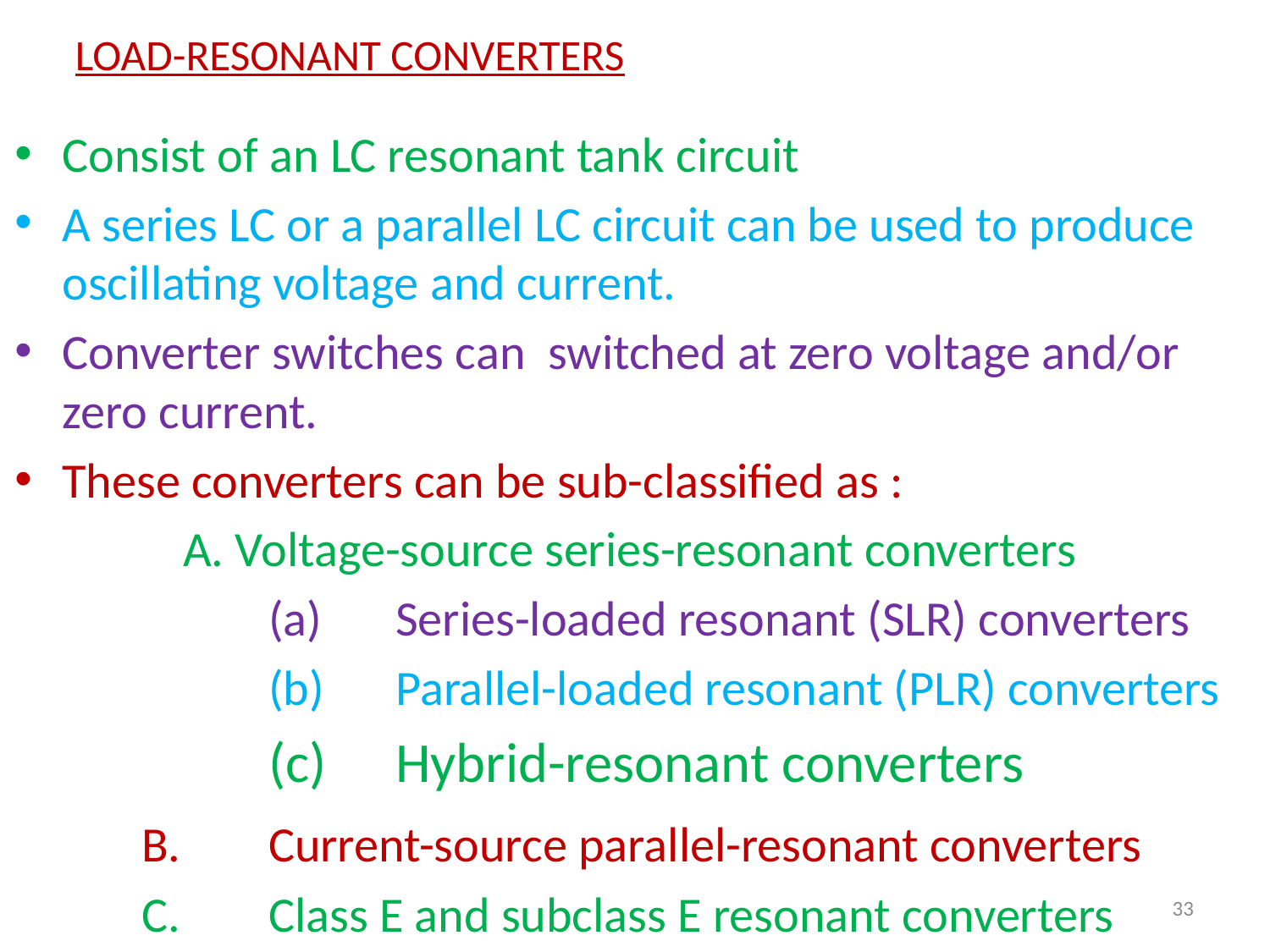

# LOAD-RESONANT CONVERTERS
Consist of an LC resonant tank circuit
A series LC or a parallel LC circuit can be used to produce oscillating voltage and current.
Converter switches can  switched at zero voltage and/or zero current.
These converters can be sub-classified as :
               A. Voltage-source series-resonant converters
		(a)	Series-loaded resonant (SLR) converters
		(b)	Parallel-loaded resonant (PLR) converters
		(c)	Hybrid-resonant converters
	B.	Current-source parallel-resonant converters
	C.	Class E and subclass E resonant converters

33